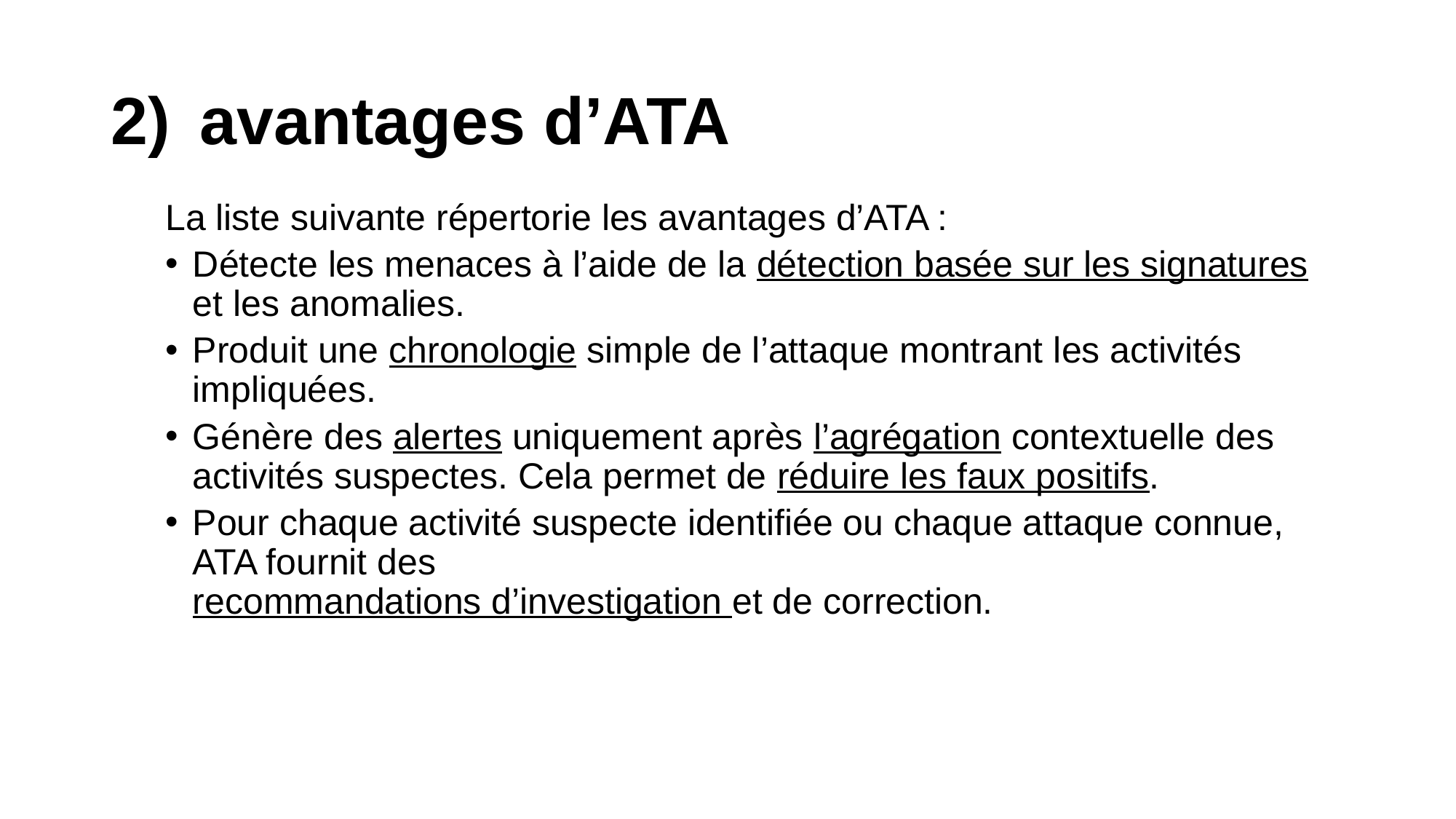

# avantages d’ATA
La liste suivante répertorie les avantages d’ATA :
Détecte les menaces à l’aide de la détection basée sur les signatures et les anomalies.
Produit une chronologie simple de l’attaque montrant les activités impliquées.
Génère des alertes uniquement après l’agrégation contextuelle des activités suspectes. Cela permet de réduire les faux positifs.
Pour chaque activité suspecte identifiée ou chaque attaque connue, ATA fournit des
recommandations d’investigation et de correction.